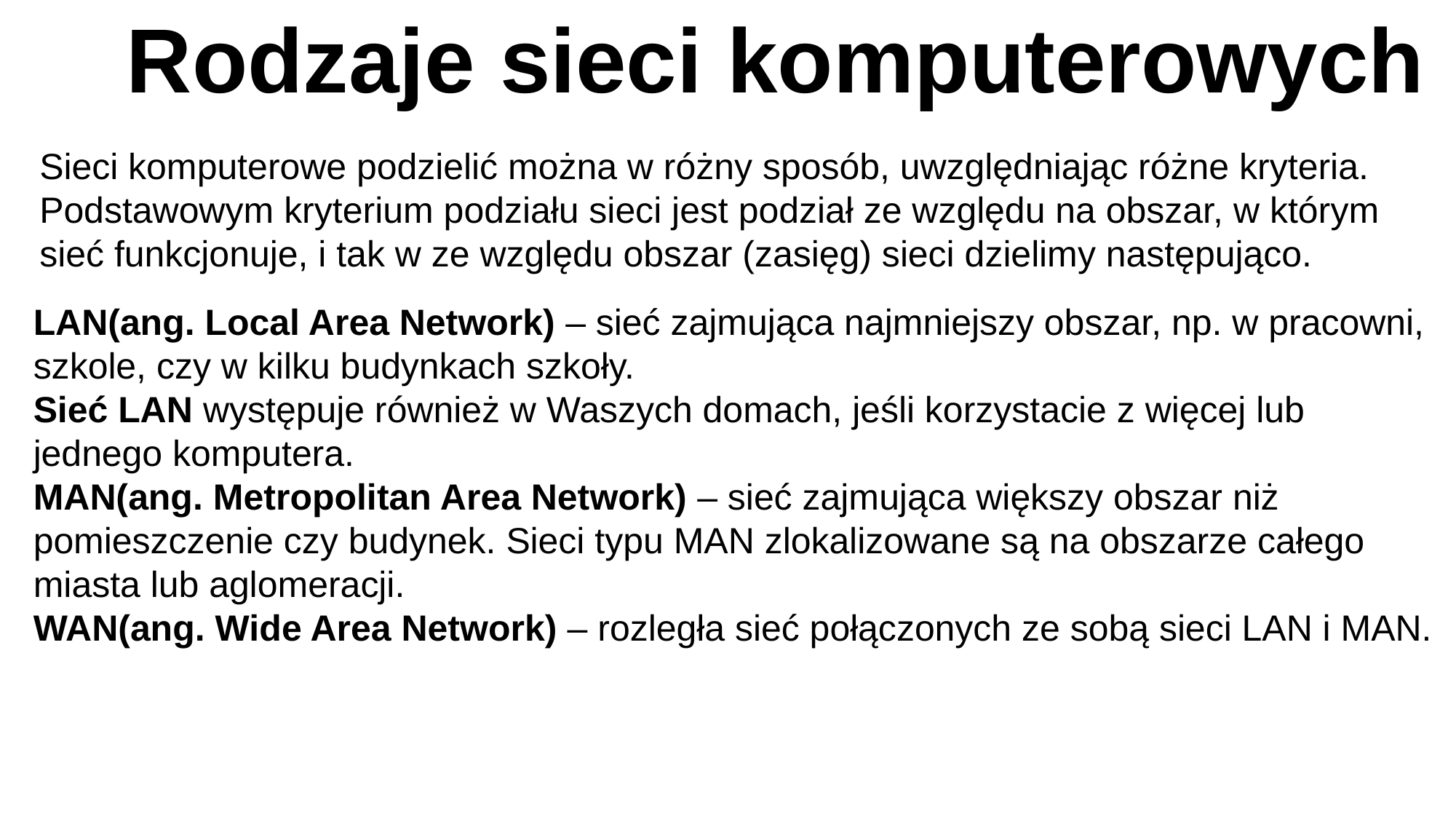

Rodzaje sieci komputerowych

Sieci komputerowe podzielić można w różny sposób, uwzględniając różne kryteria. Podstawowym kryterium podziału sieci jest podział ze względu na obszar, w którym sieć funkcjonuje, i tak w ze względu obszar (zasięg) sieci dzielimy następująco.
LAN(ang. Local Area Network) – sieć zajmująca najmniejszy obszar, np. w pracowni, szkole, czy w kilku budynkach szkoły.
Sieć LAN występuje również w Waszych domach, jeśli korzystacie z więcej lub jednego komputera.
MAN(ang. Metropolitan Area Network) – sieć zajmująca większy obszar niż pomieszczenie czy budynek. Sieci typu MAN zlokalizowane są na obszarze całego miasta lub aglomeracji.
WAN(ang. Wide Area Network) – rozległa sieć połączonych ze sobą sieci LAN i MAN.